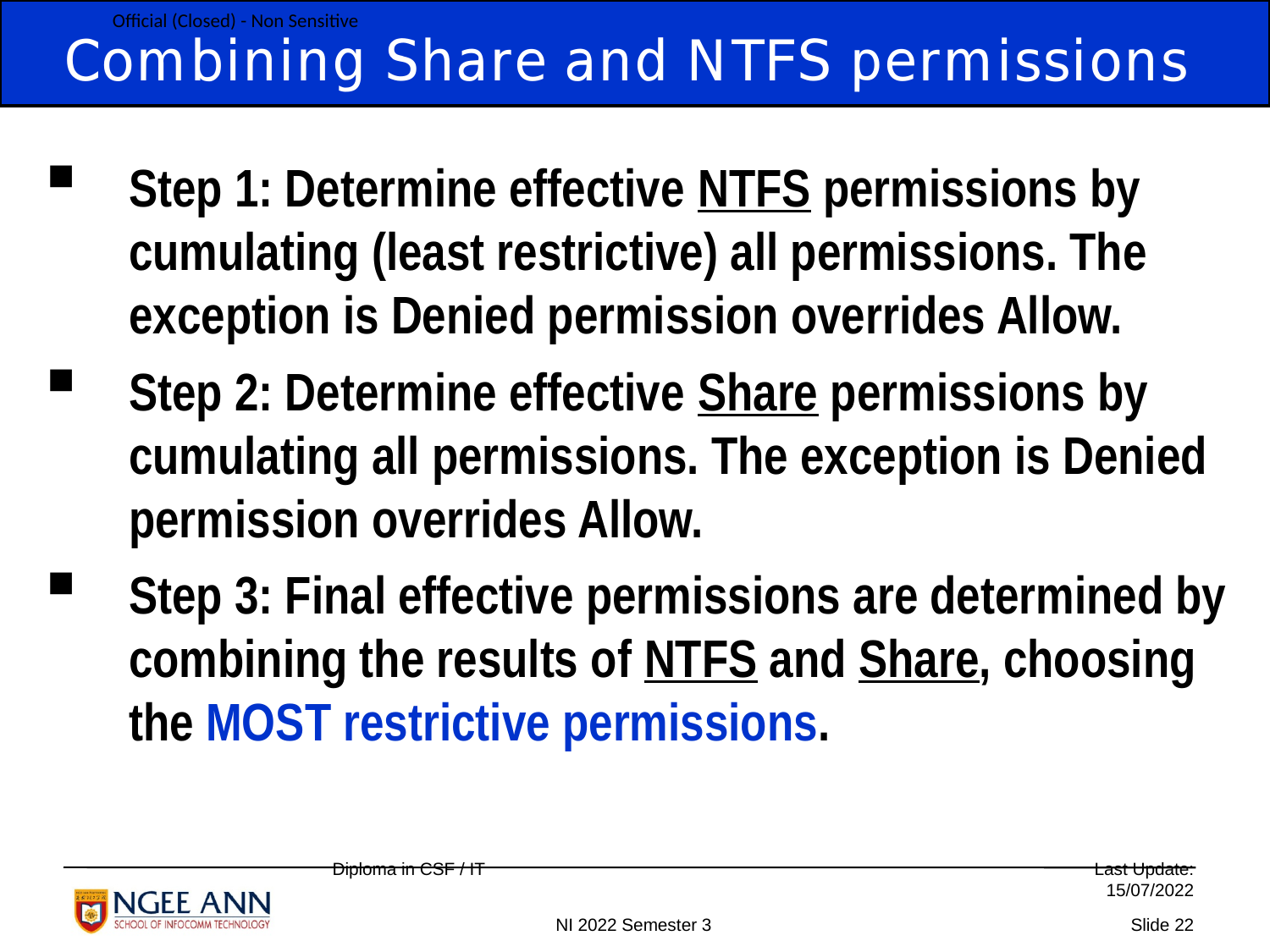

Combining Share and NTFS permissions
Step 1: Determine effective NTFS permissions by cumulating (least restrictive) all permissions. The exception is Denied permission overrides Allow.
Step 2: Determine effective Share permissions by cumulating all permissions. The exception is Denied permission overrides Allow.
Step 3: Final effective permissions are determined by combining the results of NTFS and Share, choosing the MOST restrictive permissions.